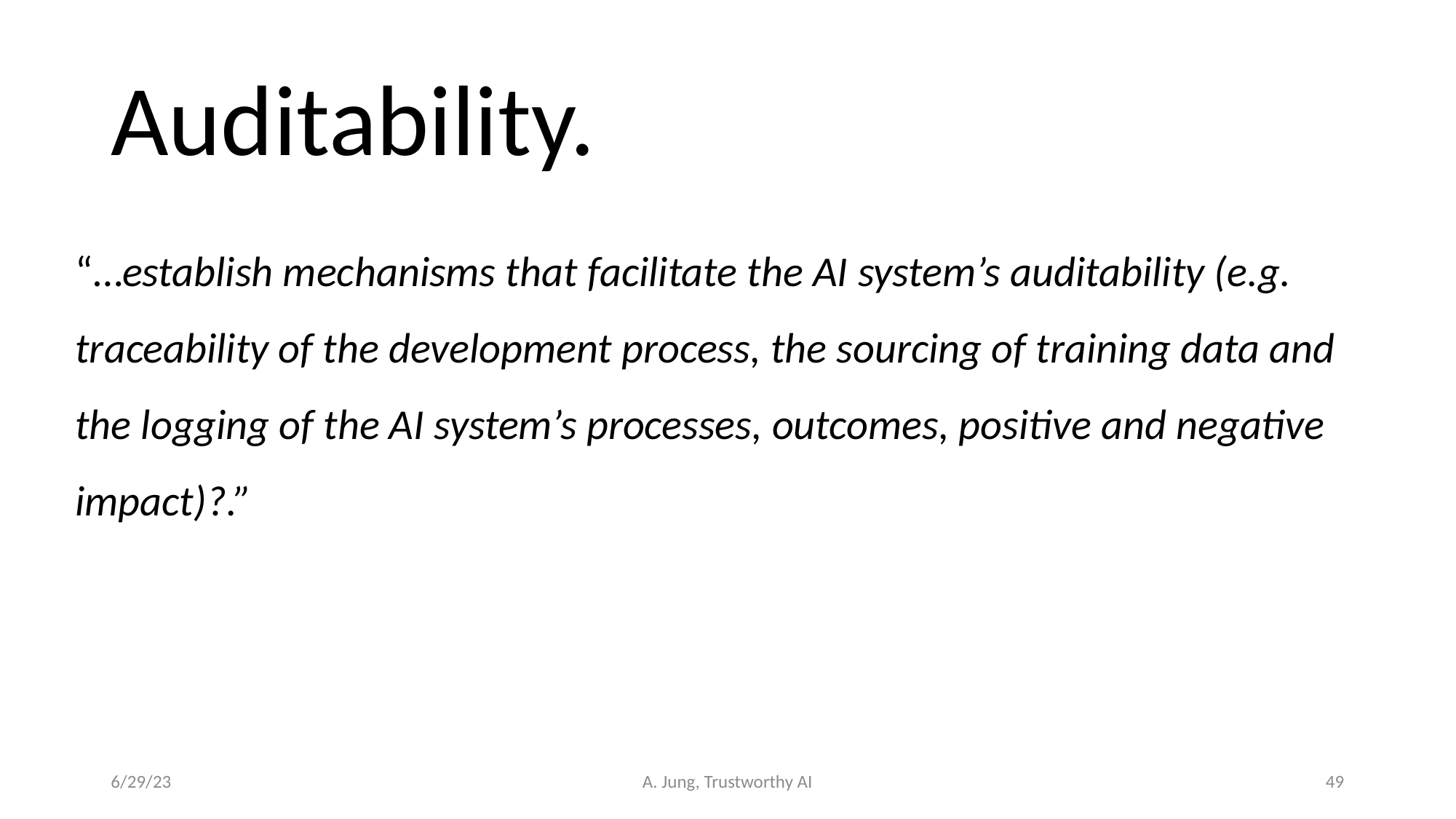

# Auditability.
“…establish mechanisms that facilitate the AI system’s auditability (e.g. traceability of the development process, the sourcing of training data and the logging of the AI system’s processes, outcomes, positive and negative impact)?.”
6/29/23
A. Jung, Trustworthy AI
49